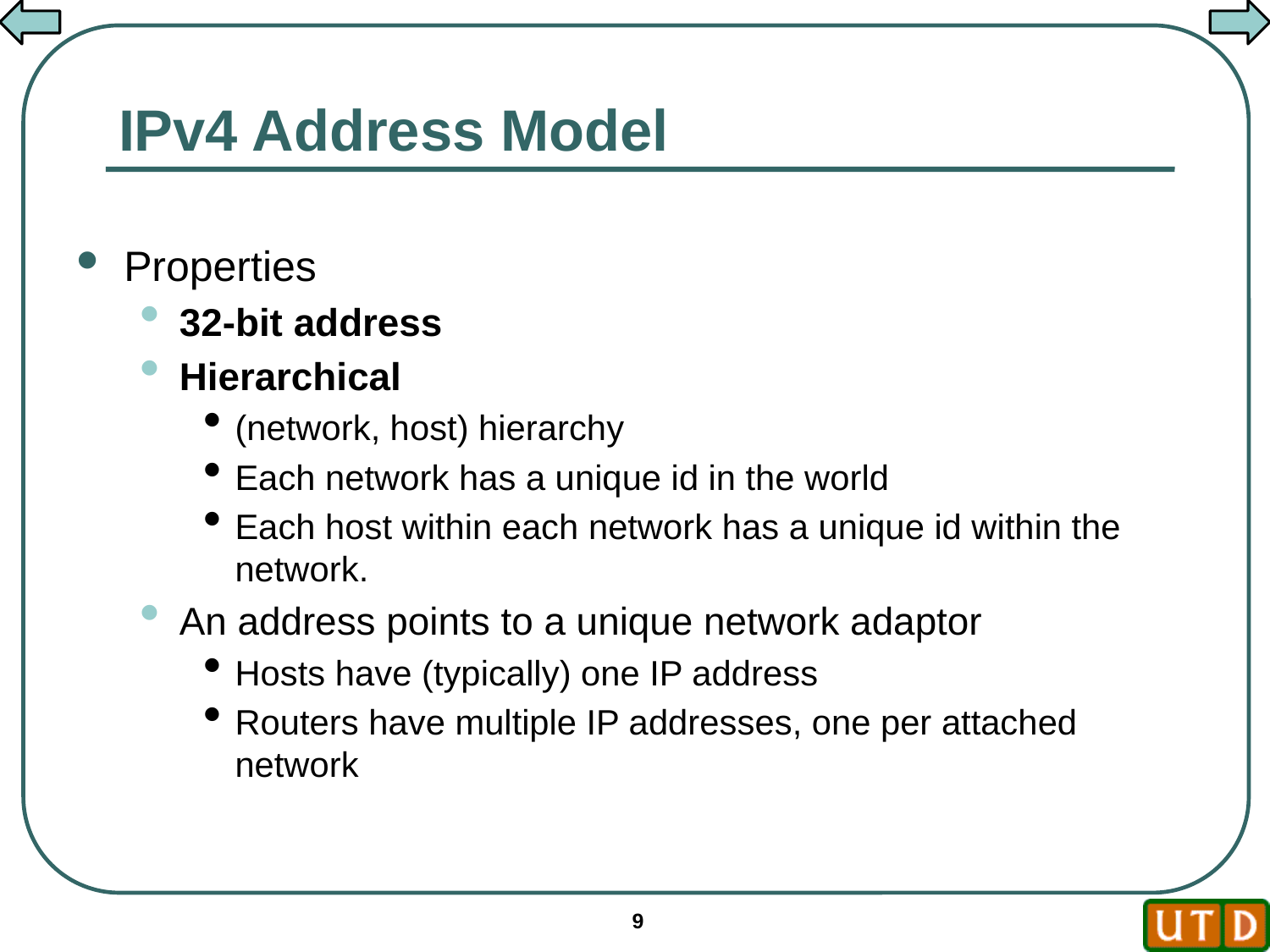

# IPv4 Address Model
Properties
32-bit address
Hierarchical
(network, host) hierarchy
Each network has a unique id in the world
Each host within each network has a unique id within the network.
An address points to a unique network adaptor
Hosts have (typically) one IP address
Routers have multiple IP addresses, one per attached network
9